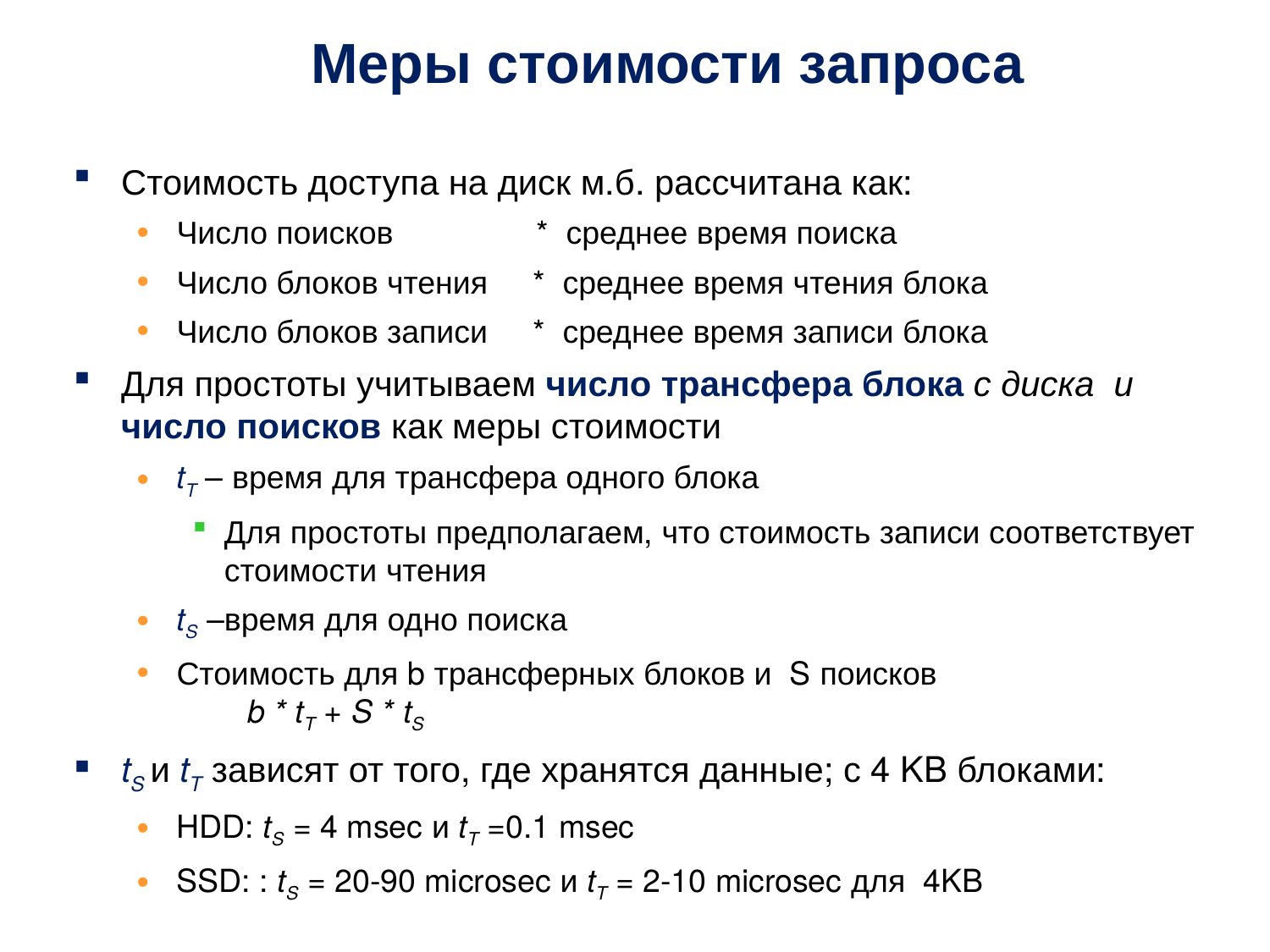

# Меры стоимости запроса
Стоимость доступа на диск м.б. рассчитана как:
Число поисков                *  среднее время поиска
Число блоков чтения     *  среднее время чтения блока
Число блоков записи     *  среднее время записи блока
Для простоты учитываем число трансфера блока с диска  и число поисков как меры стоимости
tT – время для трансфера одного блока
Для простоты предполагаем, что стоимость записи соответствует  стоимости чтения
tS –время для одно поиска
Стоимость для b трансферных блоков и  S поисков
        b * tT + S * tS
tS и tT зависят от того, где хранятся данные; с 4 KB блоками:
HDD: tS = 4 msec и tT =0.1 msec
SSD: : tS = 20-90 microsec и tT = 2-10 microsec для  4KB